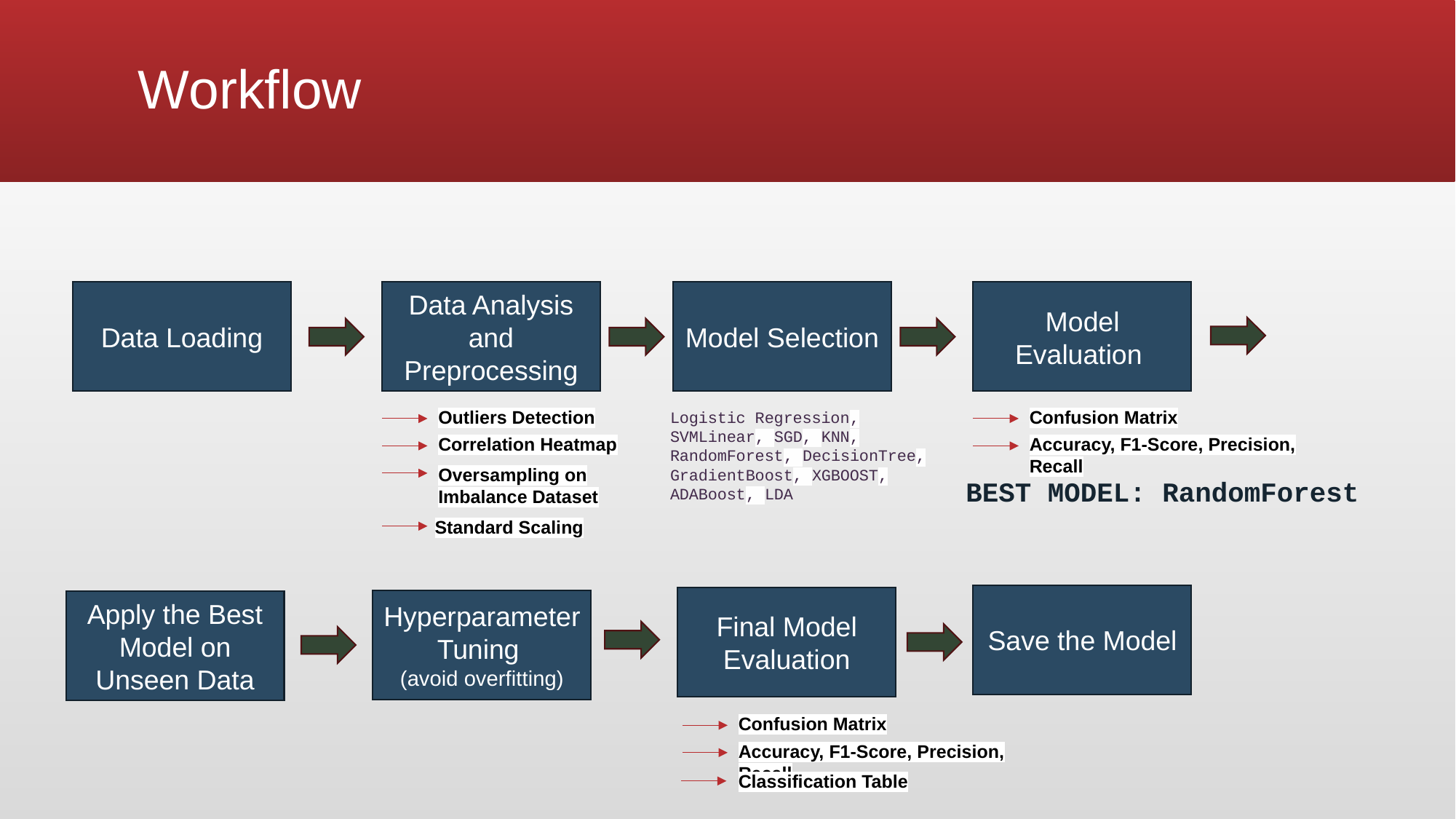

# Workflow
Data Loading
Data Analysis and Preprocessing
Model Selection
Model Evaluation

Outliers Detection
Confusion Matrix
Logistic Regression, SVMLinear, SGD, KNN, RandomForest, DecisionTree, GradientBoost, XGBOOST, ADABoost, LDA

Correlation Heatmap
Accuracy, F1-Score, Precision, Recall
Oversampling on Imbalance Dataset
BEST MODEL: RandomForest
Standard Scaling
Save the Model
Final Model Evaluation
Hyperparameter Tuning
(avoid overfitting)
Apply the Best Model on Unseen Data

Confusion Matrix
Accuracy, F1-Score, Precision, Recall
Classification Table